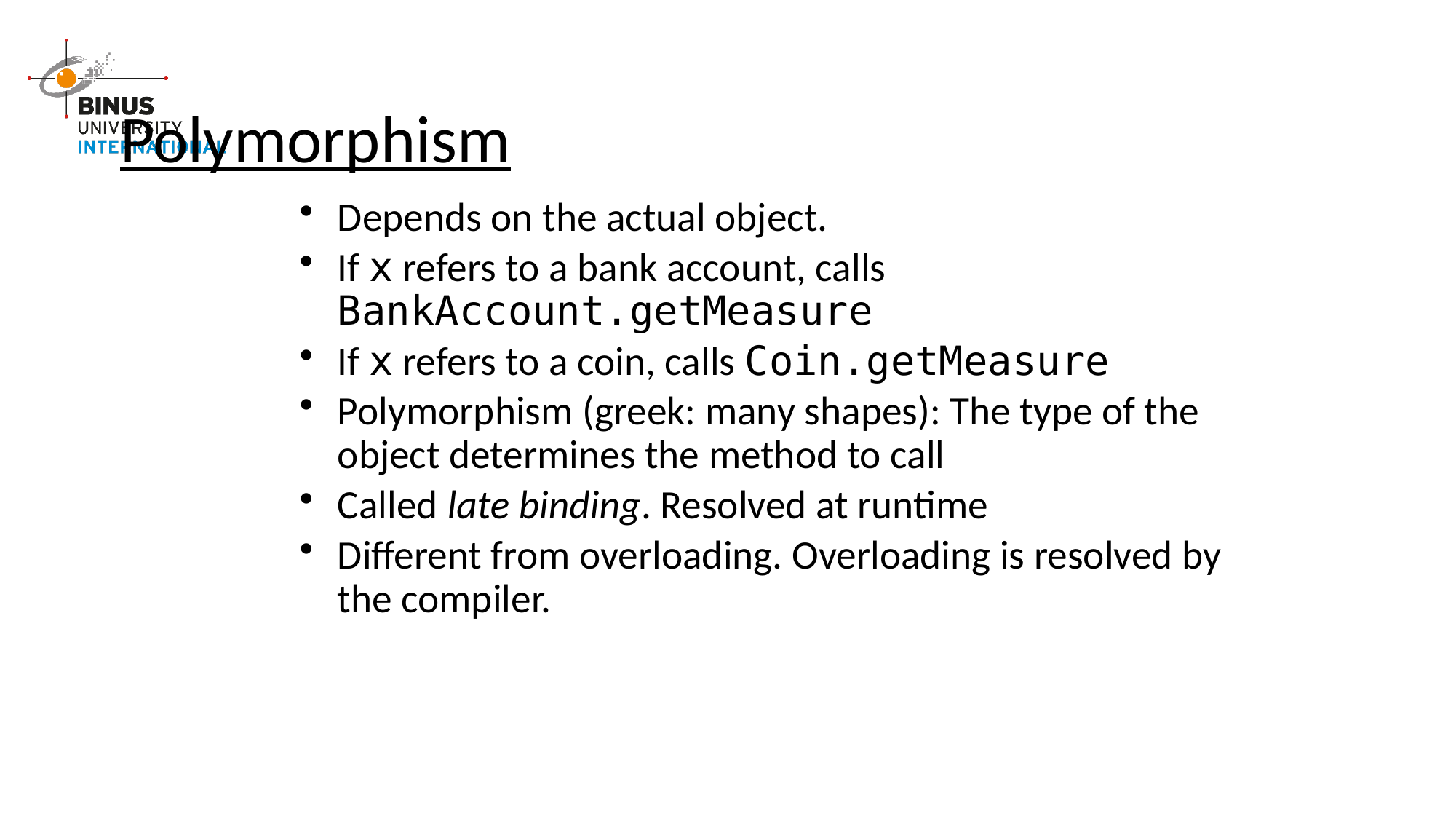

# Polymorphism
Depends on the actual object.
If x refers to a bank account, calls BankAccount.getMeasure
If x refers to a coin, calls Coin.getMeasure
Polymorphism (greek: many shapes): The type of the object determines the method to call
Called late binding. Resolved at runtime
Different from overloading. Overloading is resolved by the compiler.